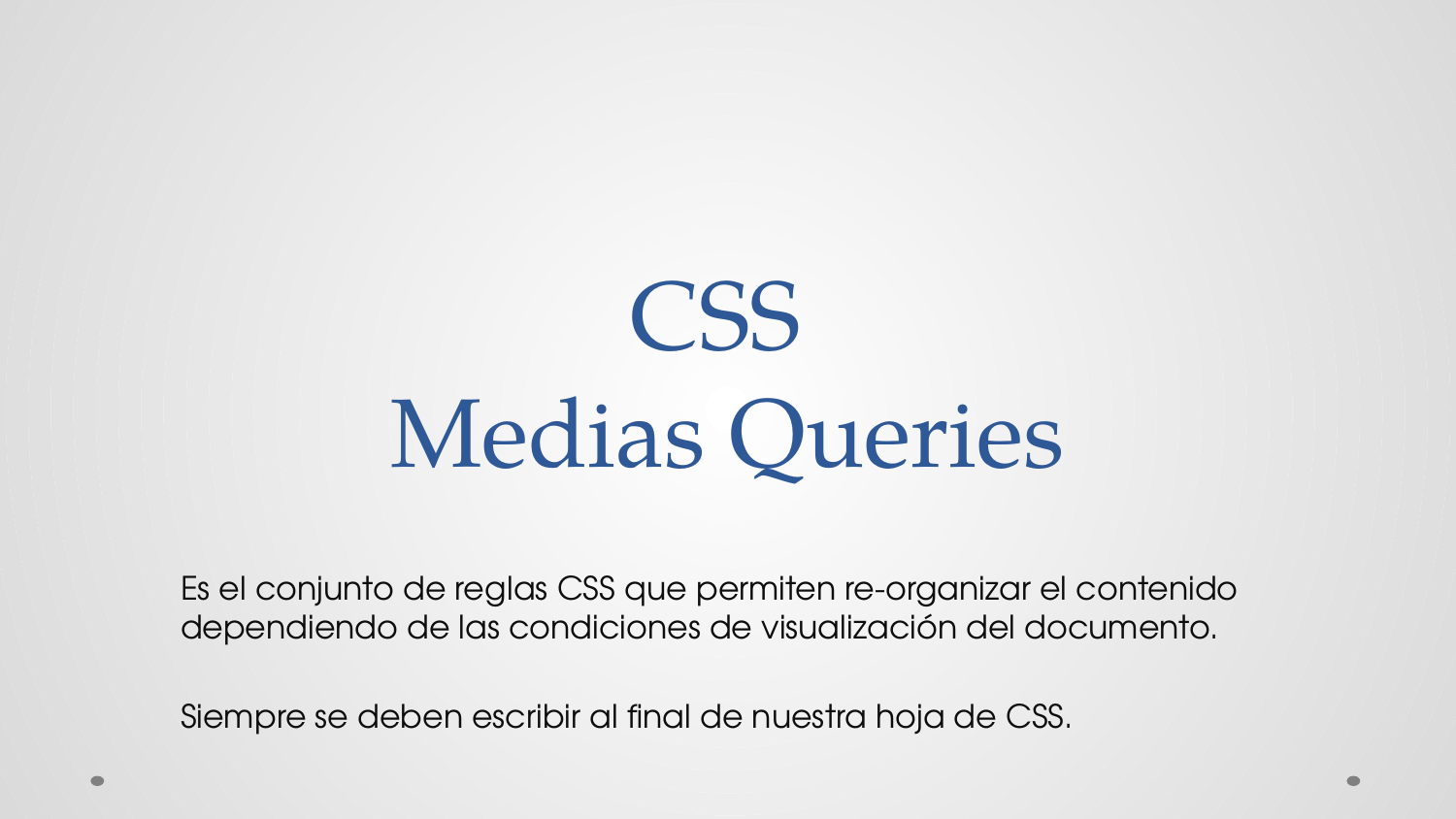

# CSS Medias Queries
Es el conjunto de reglas CSS que permiten re-organizar el contenido dependiendo de las condiciones de visualización del documento.

Siempre se deben escribir al final de nuestra hoja de CSS.